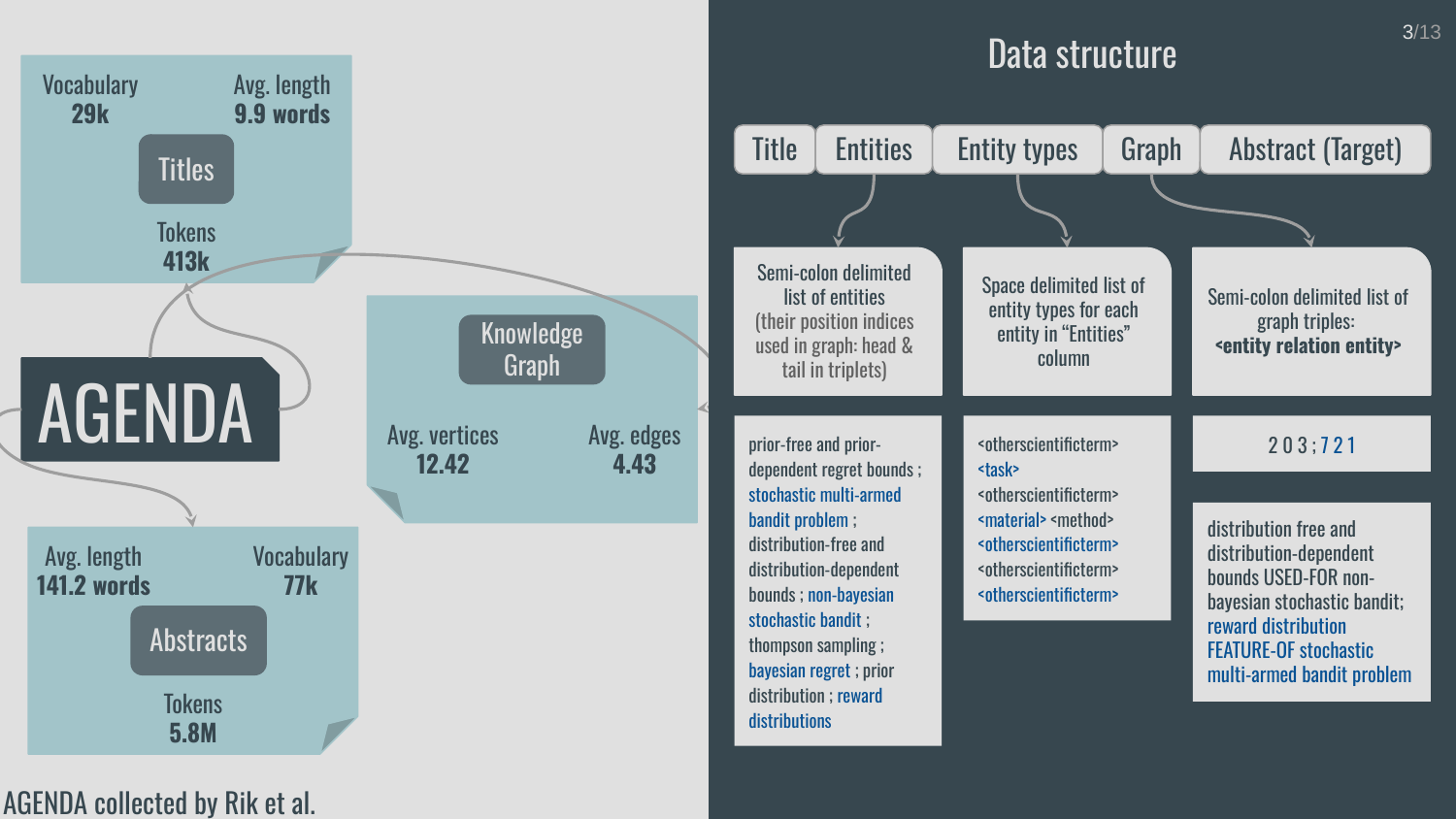

3/13
Data structure

Vocabulary
29k
Avg. length
9.9 words
Titles
Tokens
413k
Title
Entities
Entity types
Graph
Abstract (Target)
Semi-colon delimited list of entities
(their position indices used in graph: head & tail in triplets)
Space delimited list of entity types for each entity in “Entities” column
Semi-colon delimited list of graph triples:
<entity relation entity>

Knowledge Graph
Avg. edges
4.43
Avg. vertices
12.42
AGENDA
prior-free and prior-dependent regret bounds ; stochastic multi-armed bandit problem ; distribution-free and distribution-dependent bounds ; non-bayesian stochastic bandit ; thompson sampling ; bayesian regret ; prior distribution ; reward distributions
<otherscientificterm> <task> <otherscientificterm> <material> <method> <otherscientificterm> <otherscientificterm> <otherscientificterm>
2 0 3 ; 7 2 1

Avg. length
141.2 words
Vocabulary
77k
Abstracts
Tokens
5.8M
distribution free and distribution-dependent bounds USED-FOR non-bayesian stochastic bandit; reward distribution FEATURE-OF stochastic multi-armed bandit problem
AGENDA collected by Rik et al.